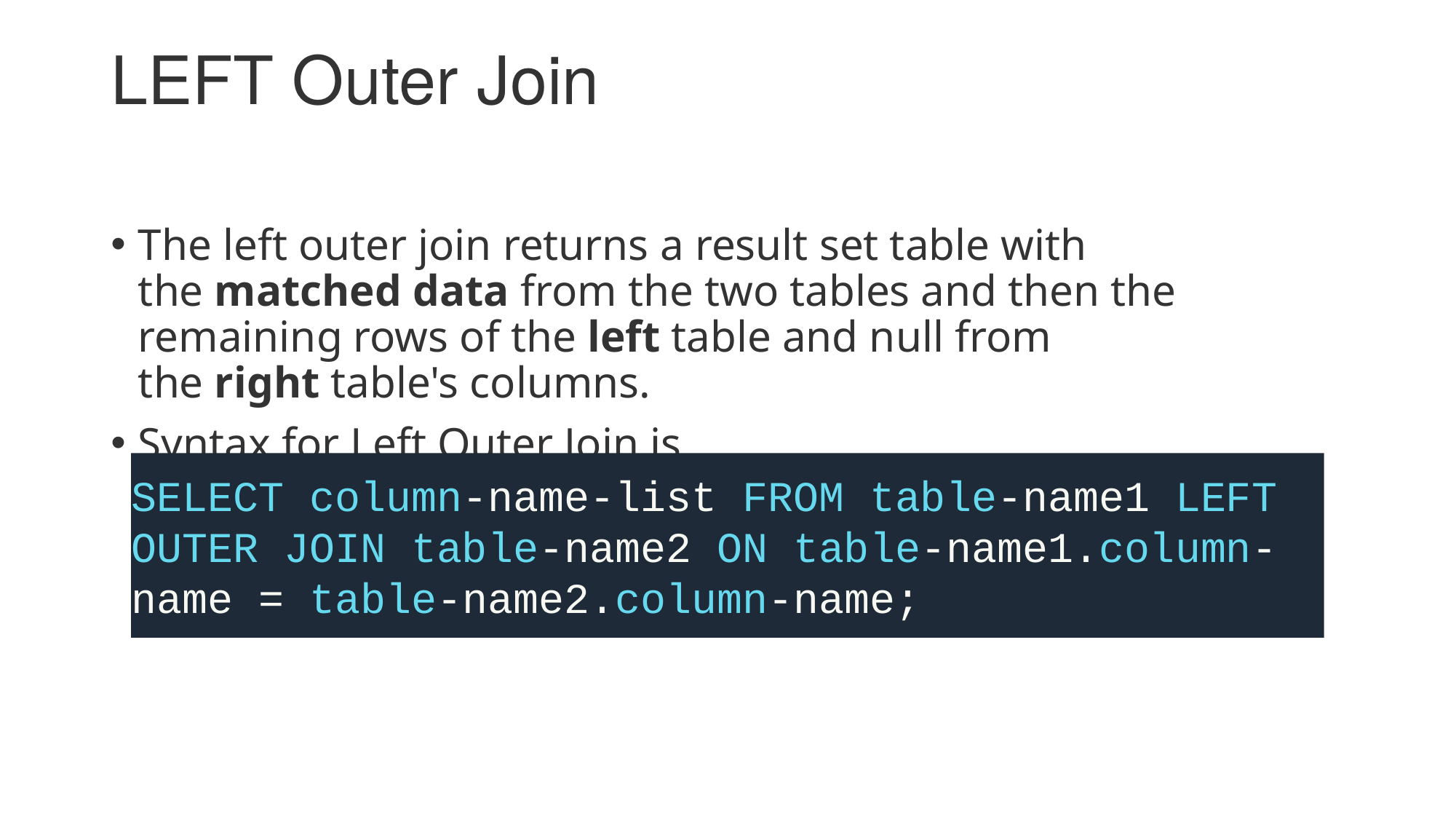

# LEFT Outer Join
The left outer join returns a result set table with the matched data from the two tables and then the remaining rows of the left table and null from the right table's columns.
Syntax for Left Outer Join is,
SELECT column-name-list FROM table-name1 LEFT OUTER JOIN table-name2 ON table-name1.column-name = table-name2.column-name;